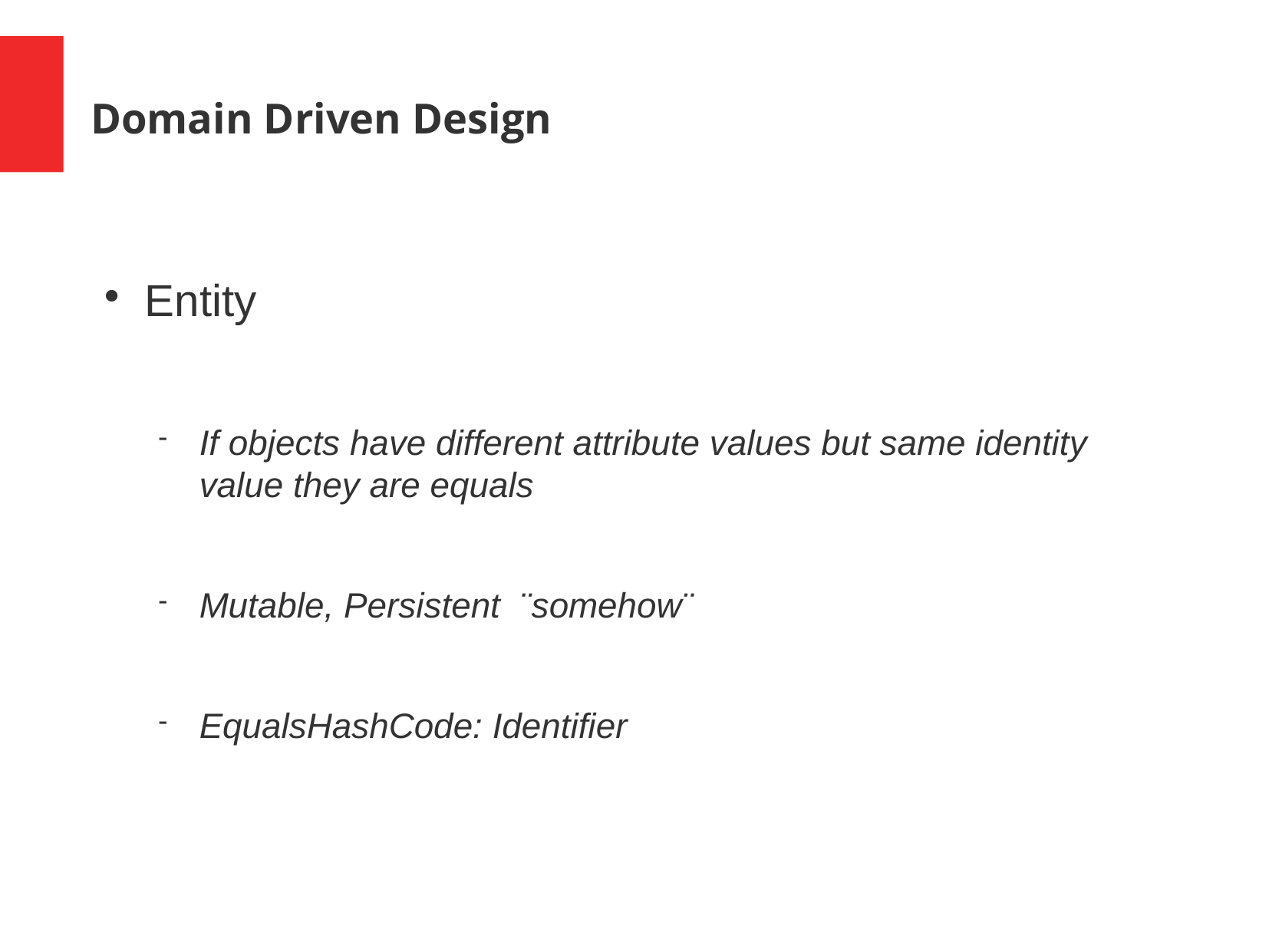

Domain Driven Design
Entity

If objects have different attribute values but same identity value they are equals

Mutable, Persistent  ¨somehow¨

EqualsHashCode: Identifier